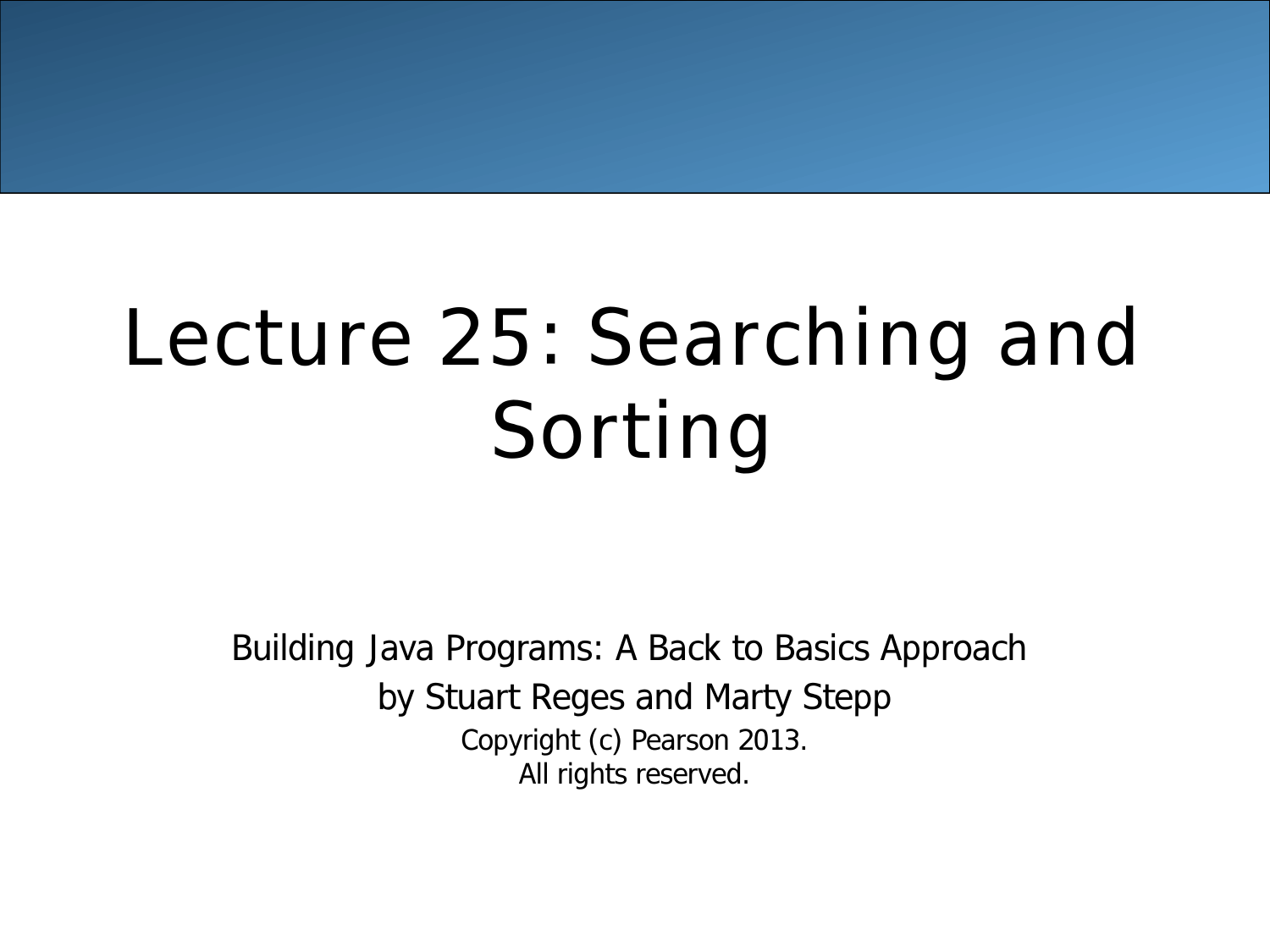

# Lecture 25: Searching and Sorting

Building Java Programs: A Back to Basics Approach
by Stuart Reges and Marty Stepp
Copyright (c) Pearson 2013.
All rights reserved.